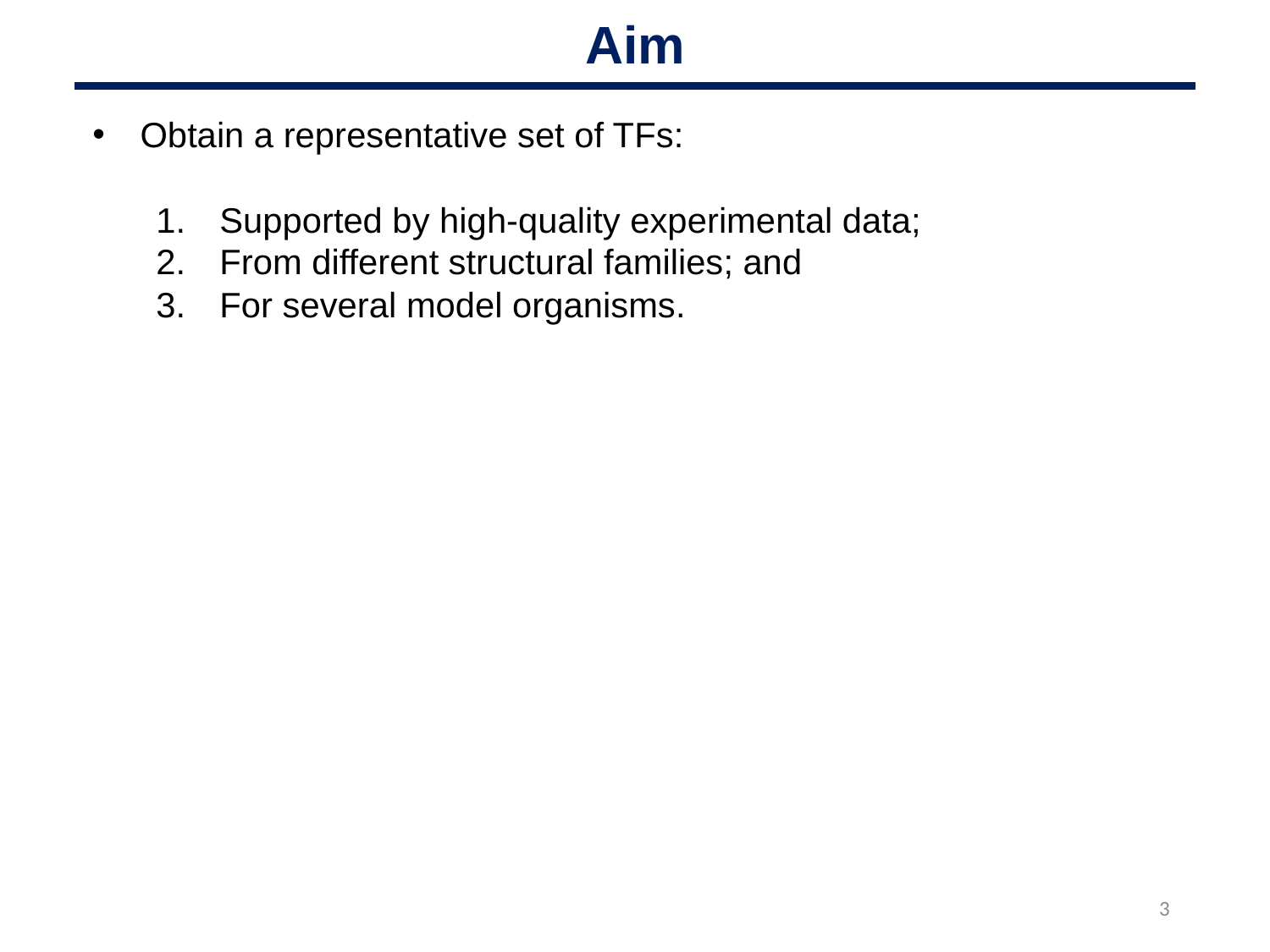

Aim
Obtain a representative set of TFs:

Supported by high-quality experimental data;
From different structural families; and
For several model organisms.

3